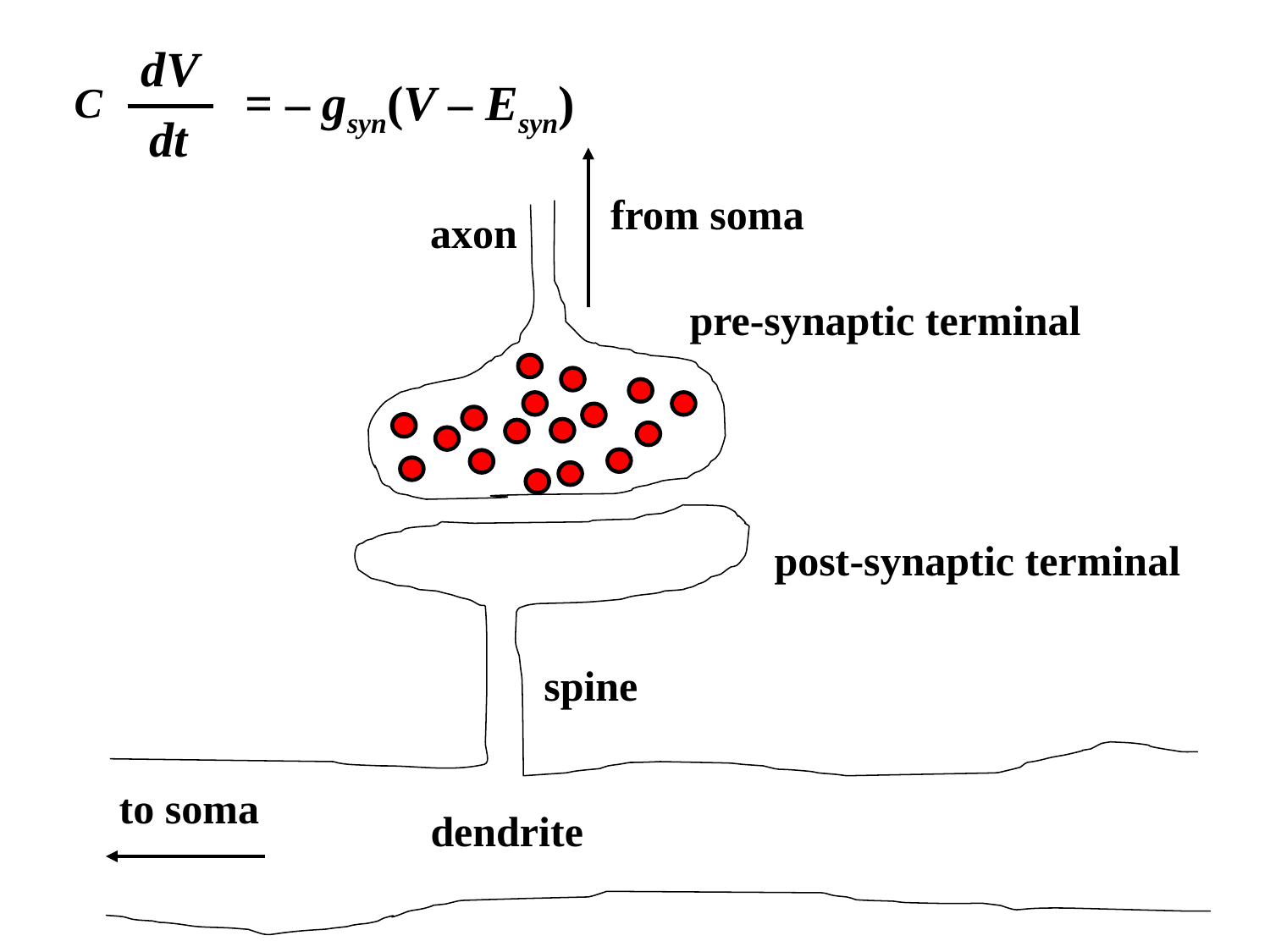

dV
= – gsyn(V – Esyn)
C
dt
from soma

axon
pre-synaptic terminal

post-synaptic terminal
spine
to soma
dendrite